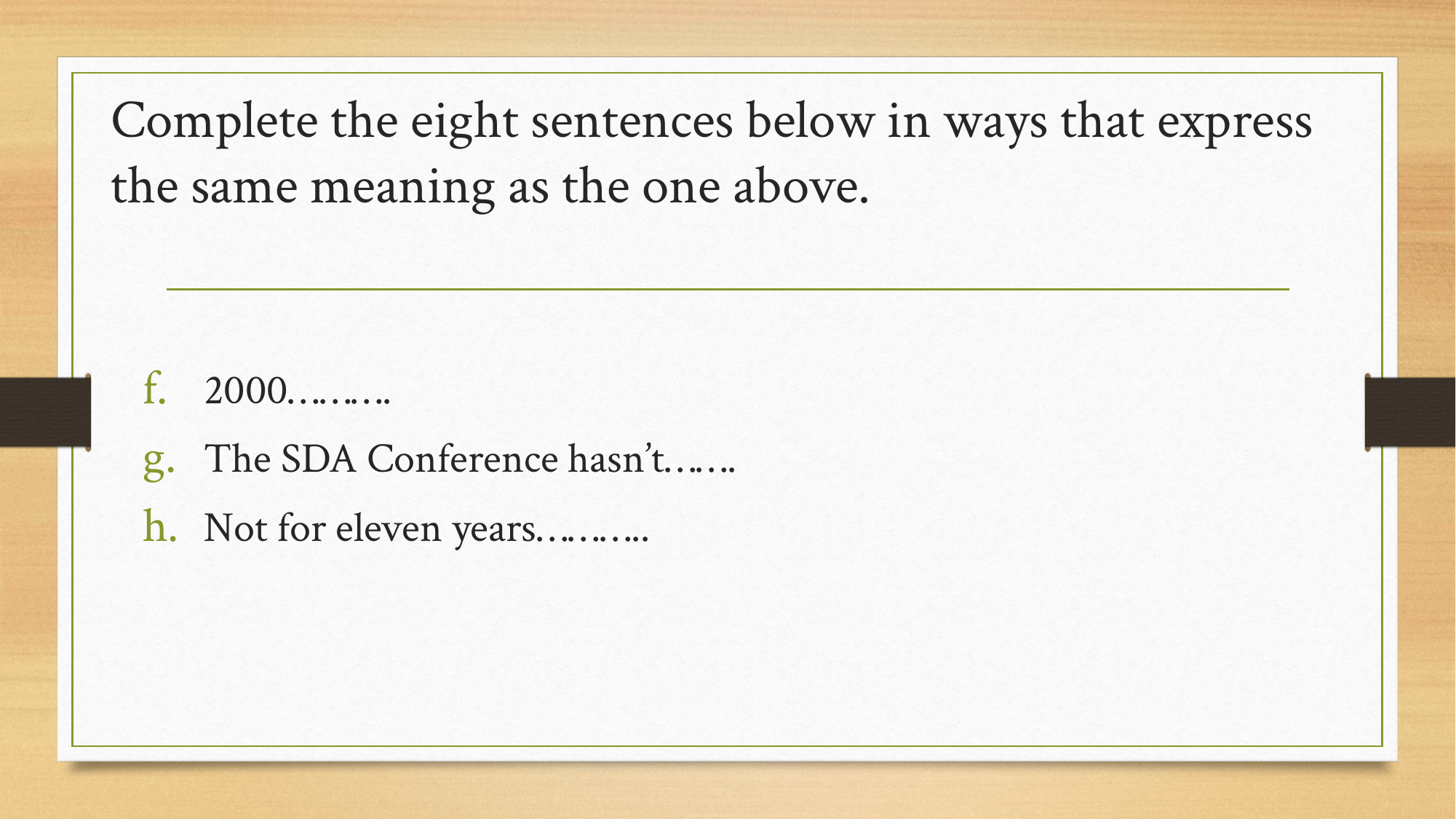

# Complete the eight sentences below in ways that express the same meaning as the one above.
2000……….
The SDA Conference hasn’t…….
Not for eleven years………..